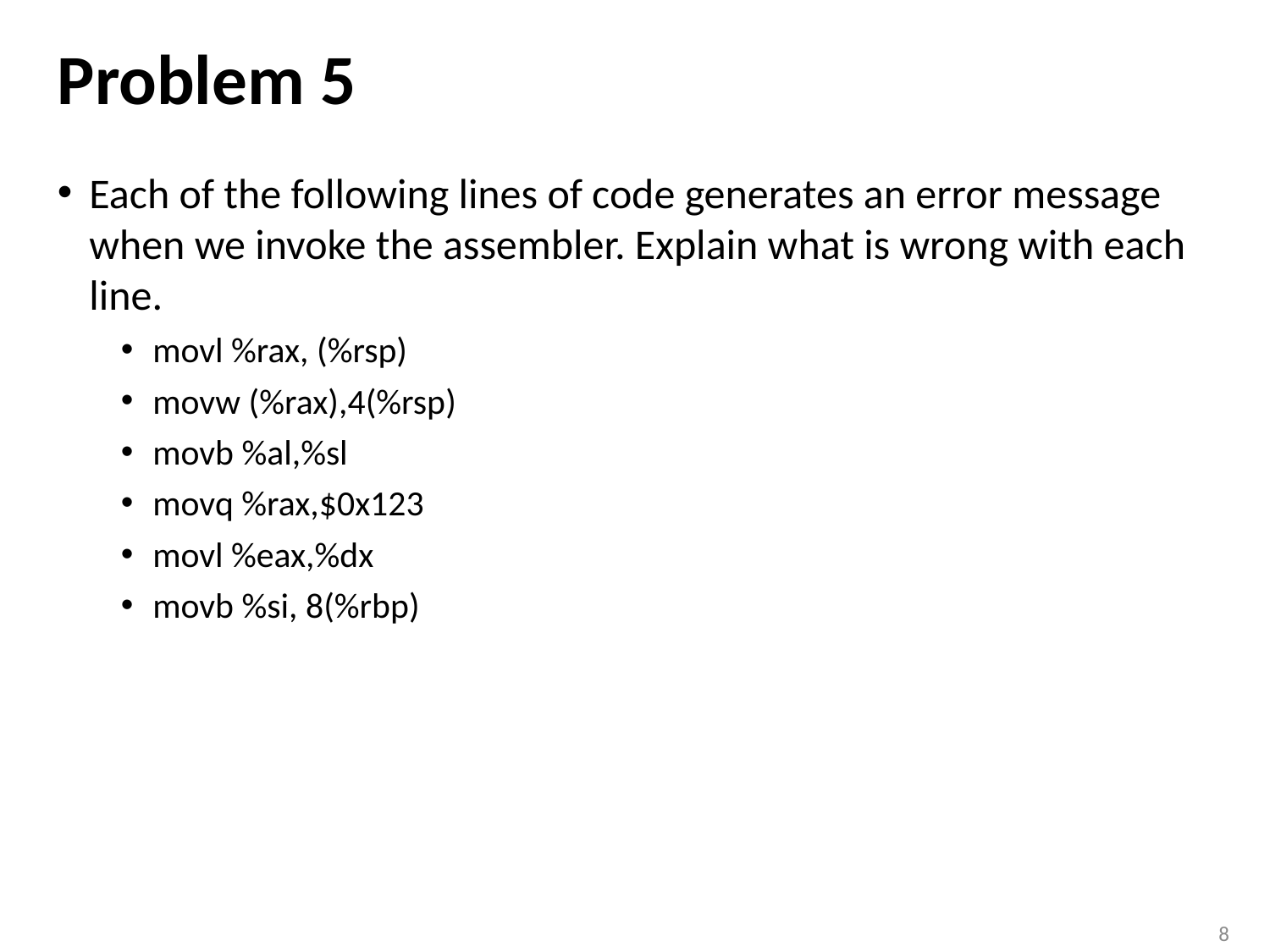

# Problem 5
Each of the following lines of code generates an error message when we invoke the assembler. Explain what is wrong with each line.
movl %rax, (%rsp)
movw (%rax),4(%rsp)
movb %al,%sl
movq %rax,$0x123
movl %eax,%dx
movb %si, 8(%rbp)
8